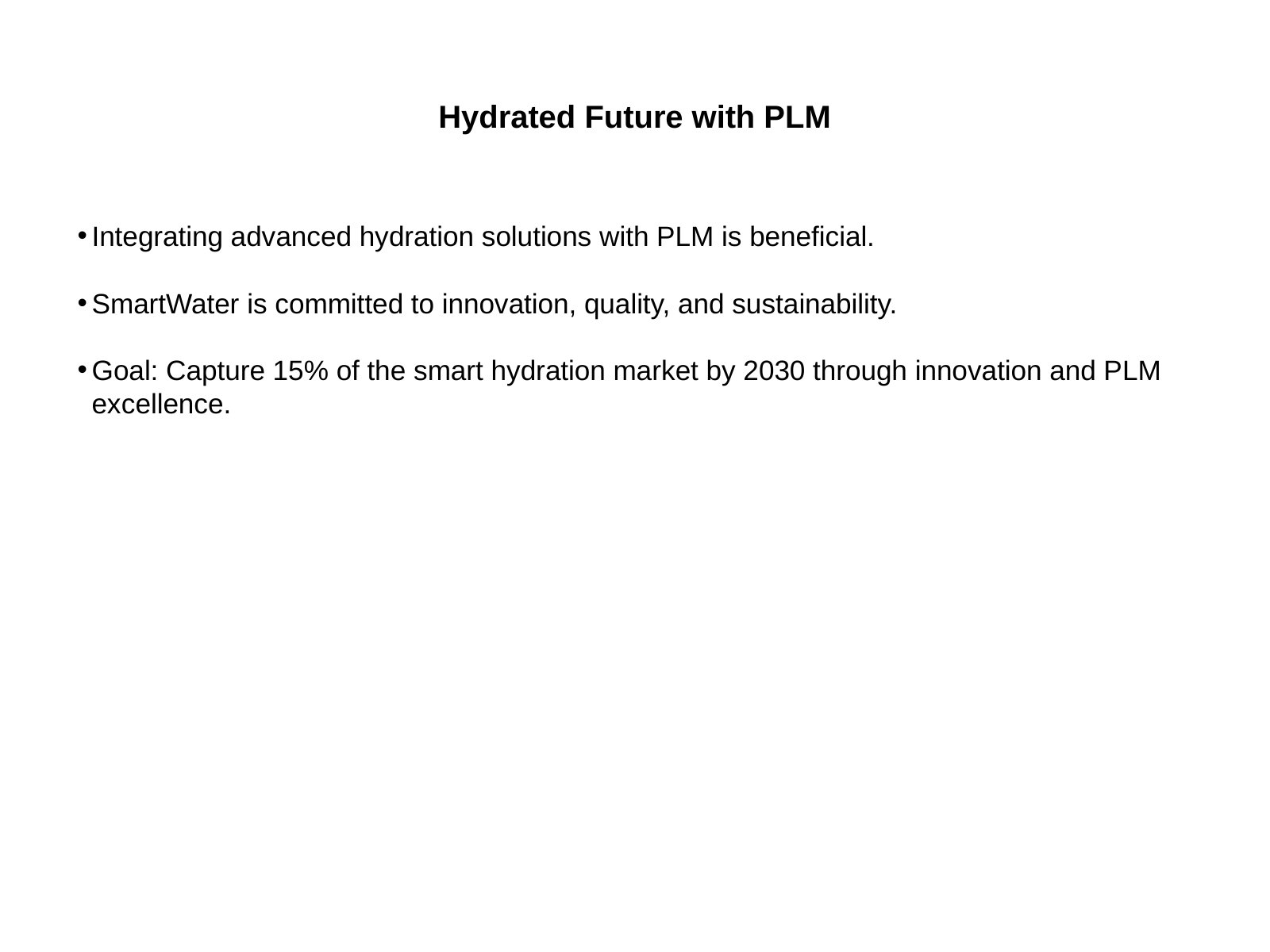

Hydrated Future with PLM

Integrating advanced hydration solutions with PLM is beneficial.

SmartWater is committed to innovation, quality, and sustainability.

Goal: Capture 15% of the smart hydration market by 2030 through innovation and PLM excellence.